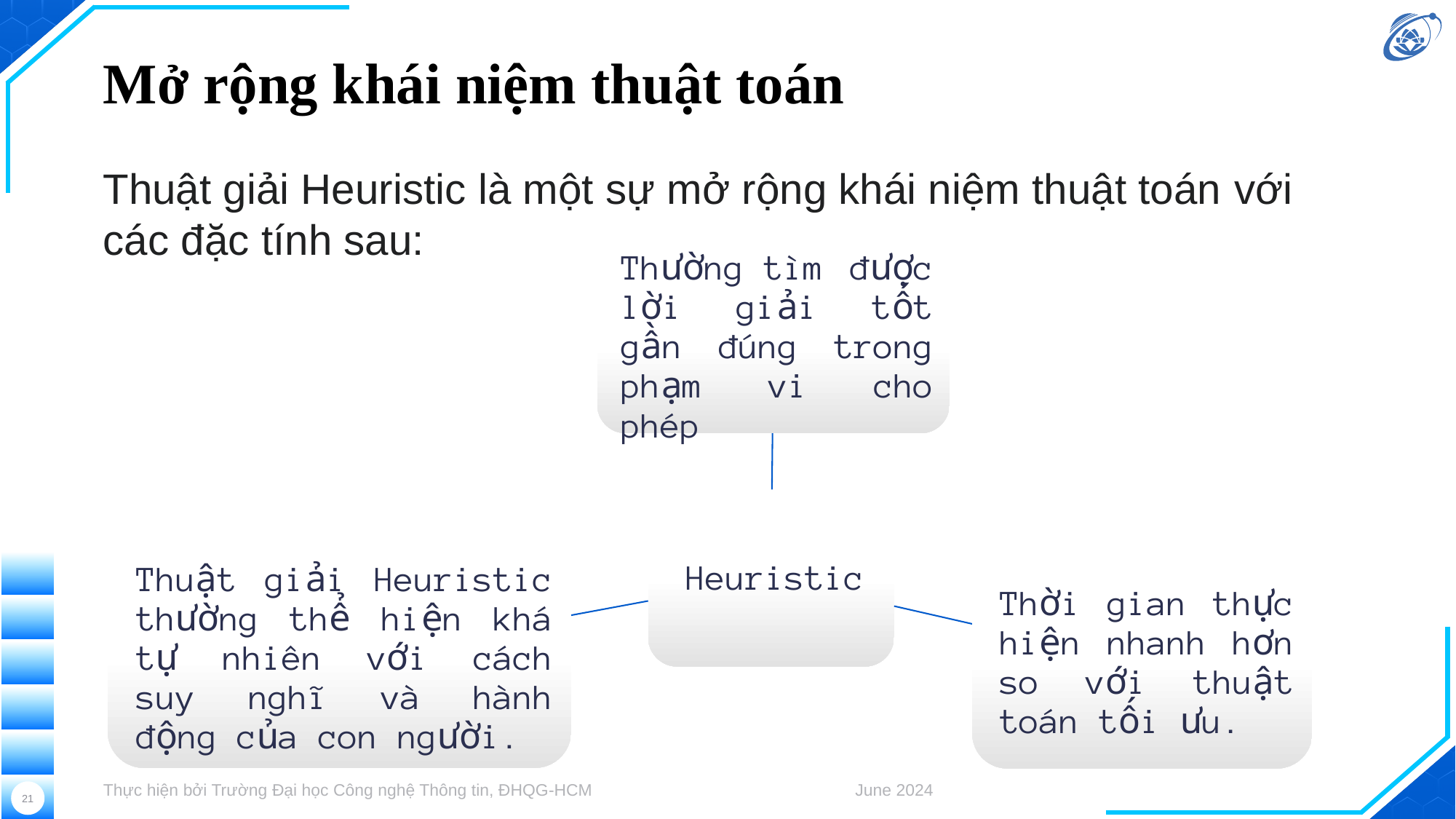

# Mở rộng khái niệm thuật toán
Thuật giải Heuristic là một sự mở rộng khái niệm thuật toán với các đặc tính sau:
Heuristic
Thường tìm được lời giải tốt gần đúng trong phạm vi cho phép
Thời gian thực hiện nhanh hơn so với thuật toán tối ưu.
Thuật giải Heuristic thường thể hiện khá tự nhiên với cách suy nghĩ và hành động của con người.
Thực hiện bởi Trường Đại học Công nghệ Thông tin, ĐHQG-HCM
June 2024
21